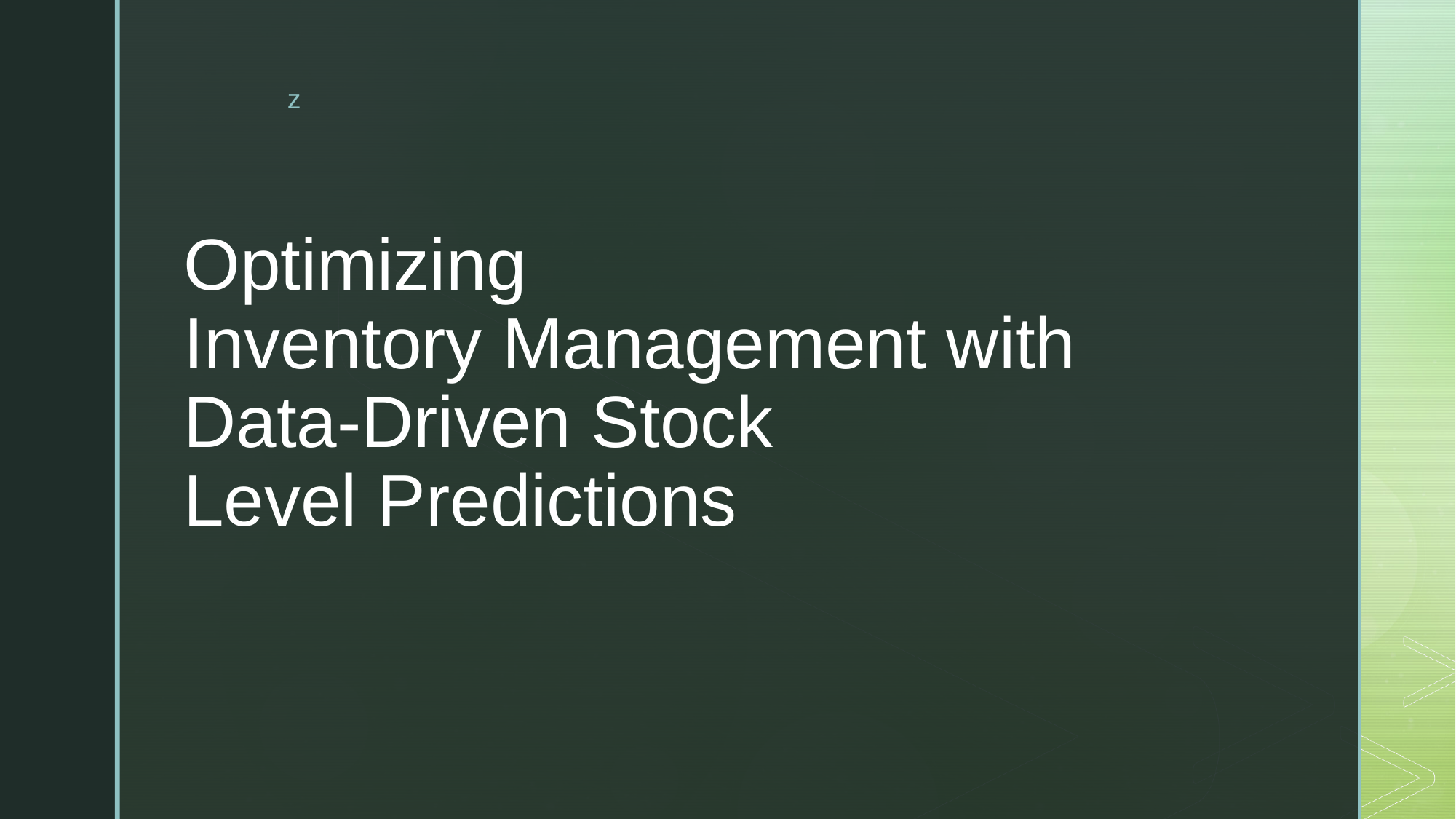

# Optimizing Inventory Management with Data-Driven Stock Level Predictions